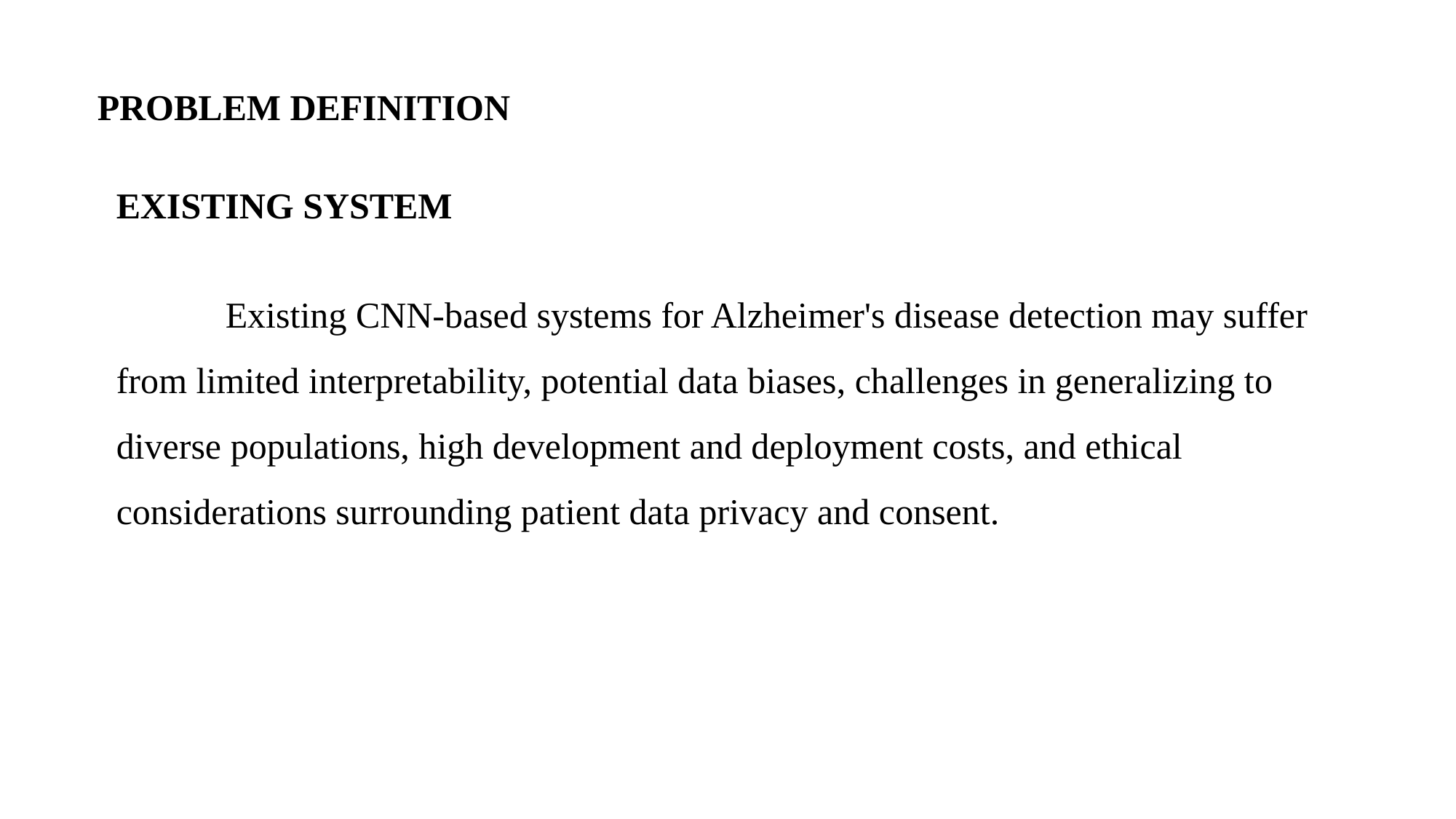

PROBLEM DEFINITION
EXISTING SYSTEM

	Existing CNN-based systems for Alzheimer's disease detection may suffer from limited interpretability, potential data biases, challenges in generalizing to diverse populations, high development and deployment costs, and ethical considerations surrounding patient data privacy and consent.